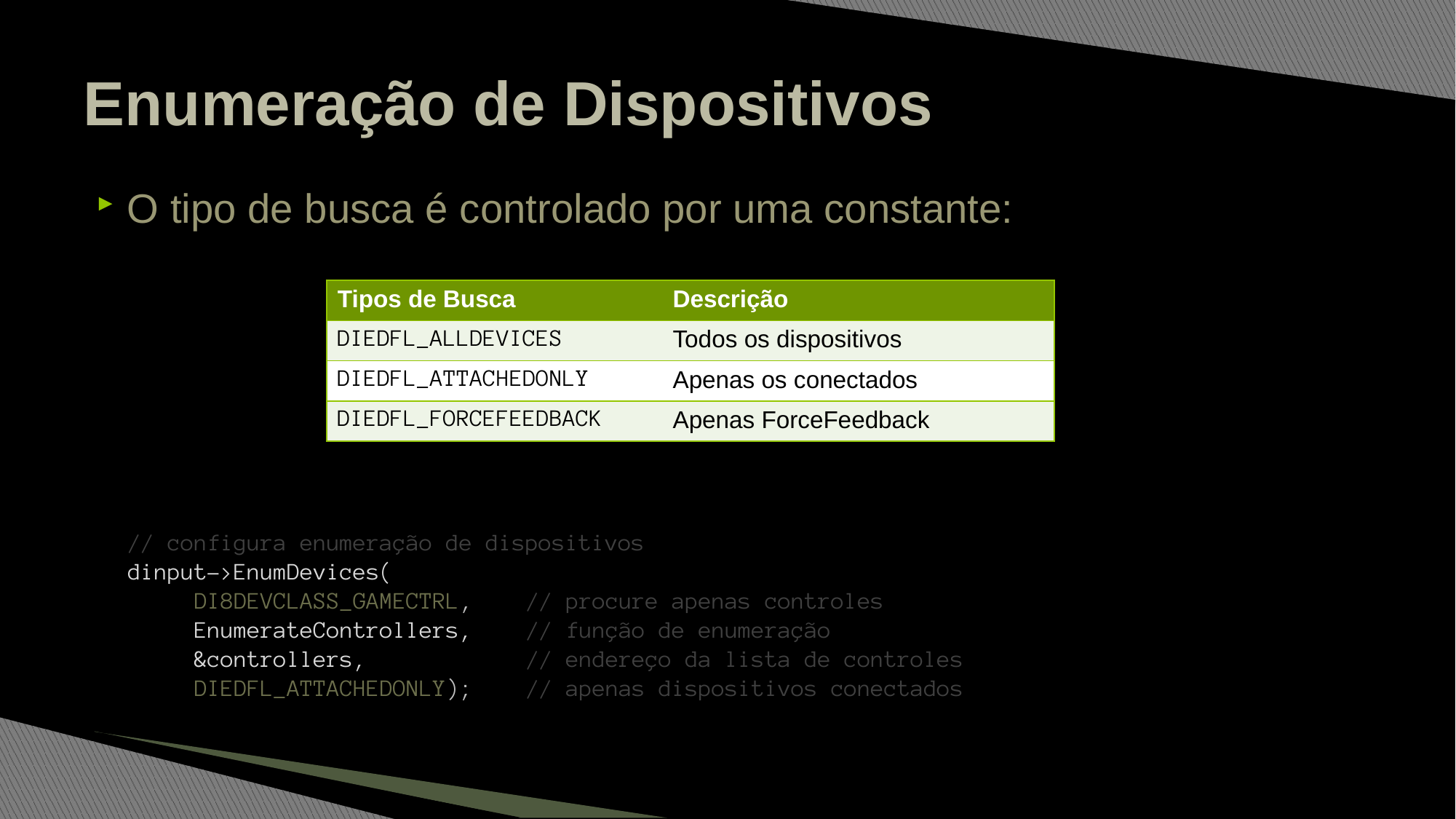

# Enumeração de Dispositivos
O tipo de busca é controlado por uma constante:
| Tipos de Busca | Descrição |
| --- | --- |
| DIEDFL\_ALLDEVICES | Todos os dispositivos |
| DIEDFL\_ATTACHEDONLY | Apenas os conectados |
| DIEDFL\_FORCEFEEDBACK | Apenas ForceFeedback |
// configura enumeração de dispositivos
dinput->EnumDevices(
     DI8DEVCLASS_GAMECTRL,    // procure apenas controles
     EnumerateControllers,    // função de enumeração
     &controllers,            // endereço da lista de controles
     DIEDFL_ATTACHEDONLY);    // apenas dispositivos conectados